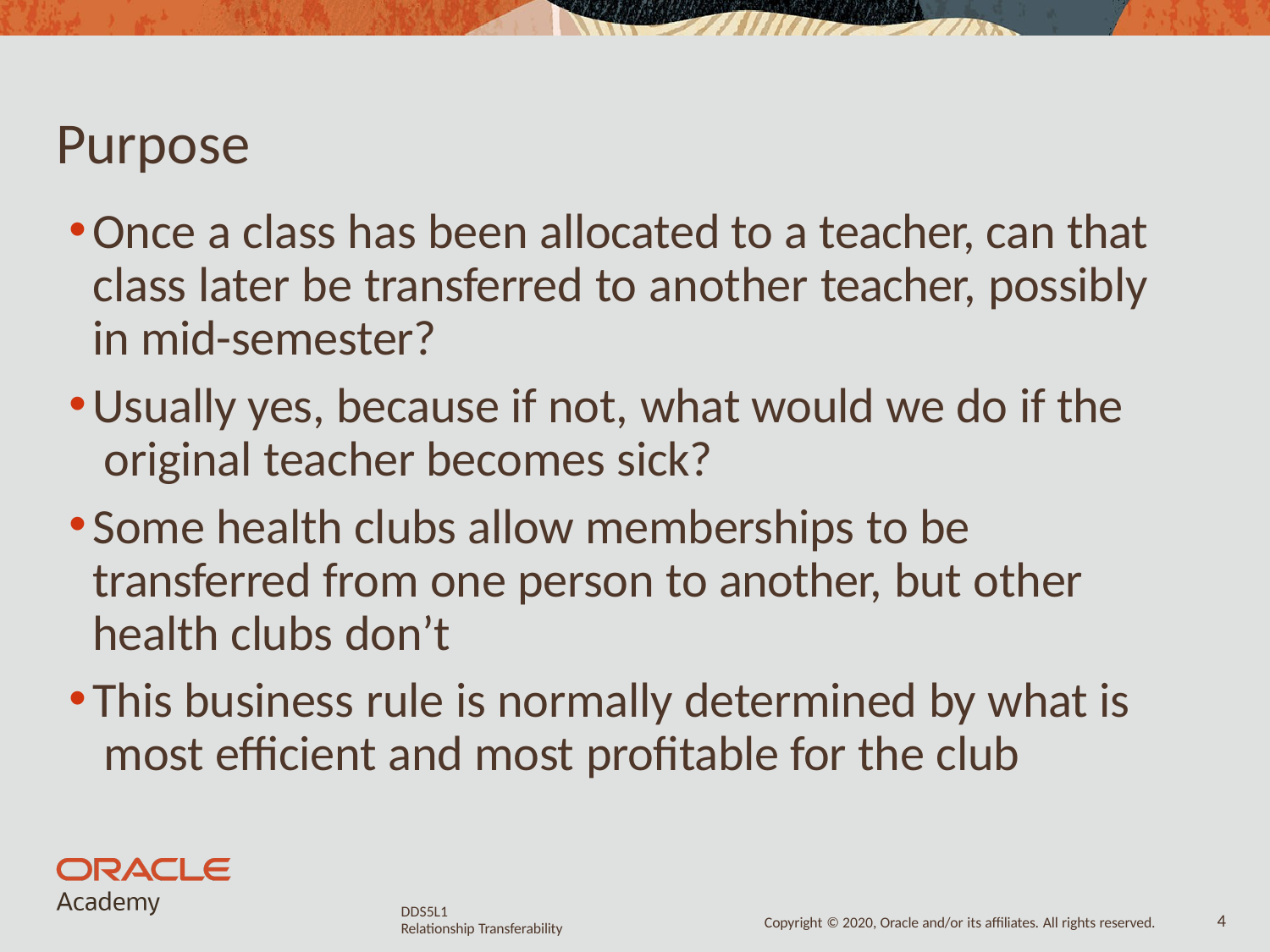

# Purpose
Once a class has been allocated to a teacher, can that  class later be transferred to another teacher, possibly  in mid-semester?
Usually yes, because if not, what would we do if the  original teacher becomes sick?
Some health clubs allow memberships to be  transferred from one person to another, but other  health clubs don’t
This business rule is normally determined by what is  most efficient and most profitable for the club
DDS5L1
Relationship Transferability
4
Copyright © 2020, Oracle and/or its affiliates. All rights reserved.